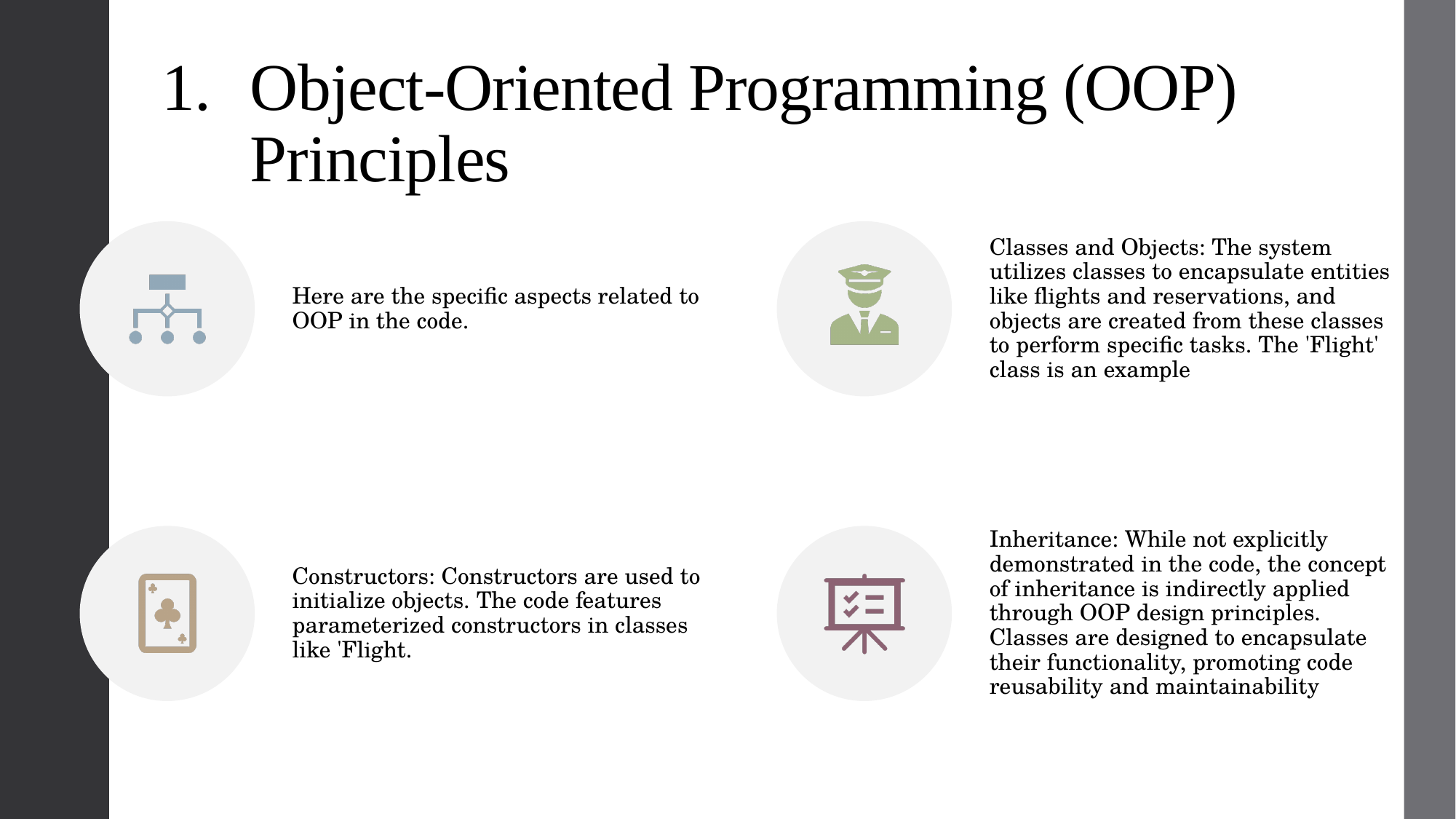

# Object-Oriented Programming (OOP) Principles
Here are the specific aspects related to OOP in the code.
Classes and Objects: The system utilizes classes to encapsulate entities like flights and reservations, and objects are created from these classes to perform specific tasks. The 'Flight' class is an example
Constructors: Constructors are used to initialize objects. The code features parameterized constructors in classes like 'Flight.
Inheritance: While not explicitly demonstrated in the code, the concept of inheritance is indirectly applied through OOP design principles. Classes are designed to encapsulate their functionality, promoting code reusability and maintainability